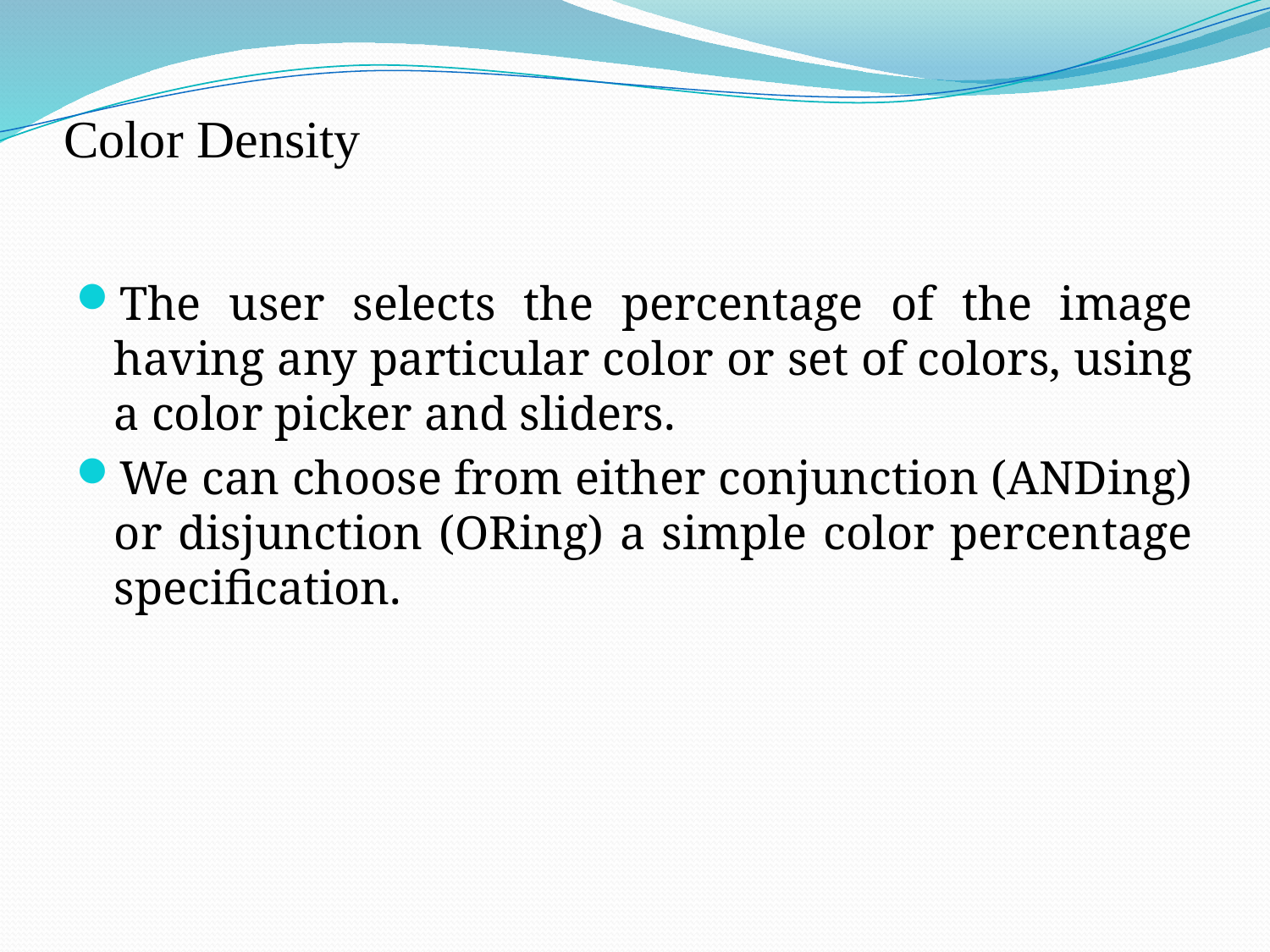

# Color Density
The user selects the percentage of the image having any particular color or set of colors, using a color picker and sliders.
We can choose from either conjunction (ANDing) or disjunction (ORing) a simple color percentage specification.